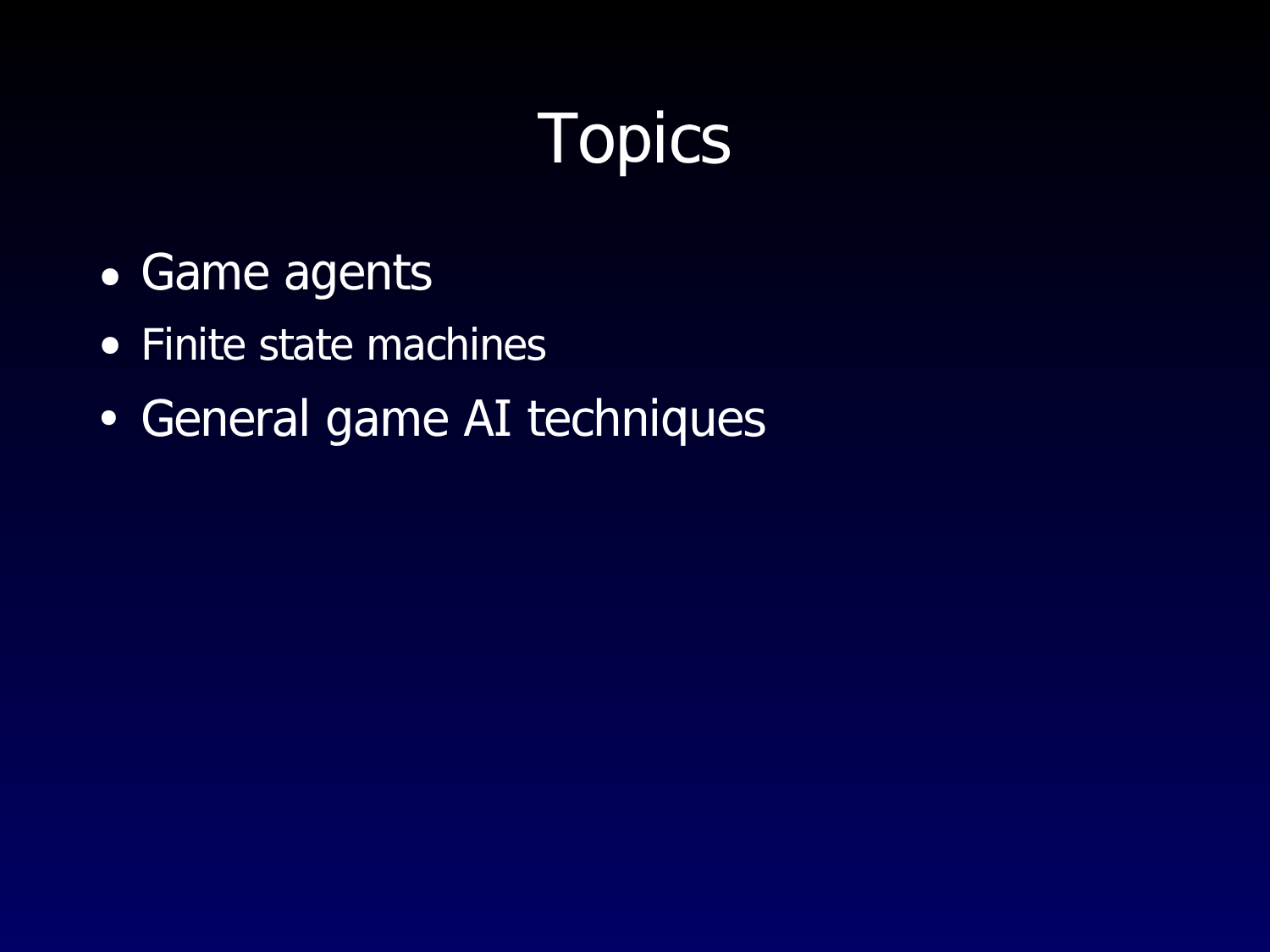

Game agents
Finite state machines
Topics
•
•
•
General
game
AI
techniques